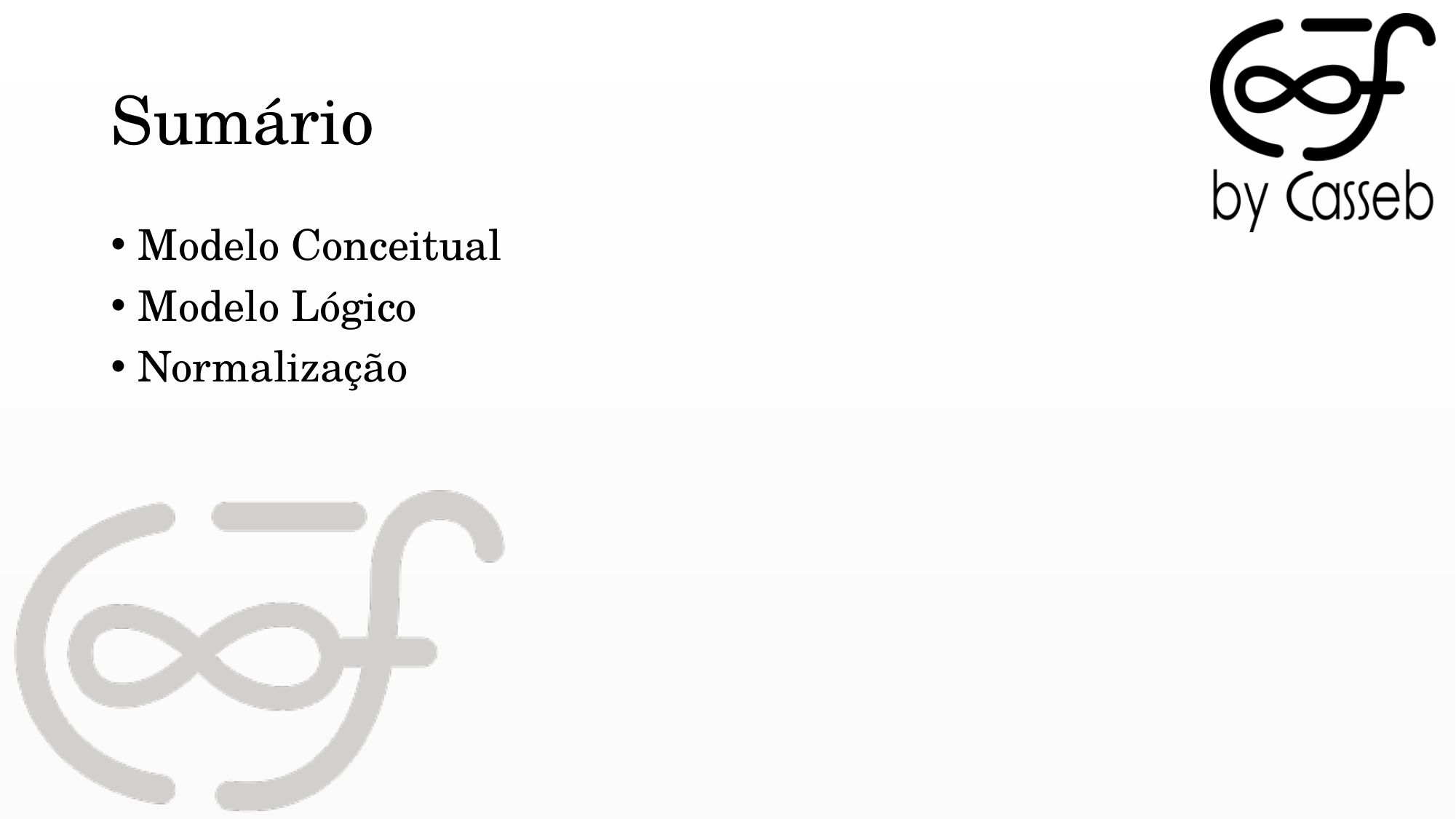

# Sumário
Modelo Conceitual
Modelo Lógico
Normalização